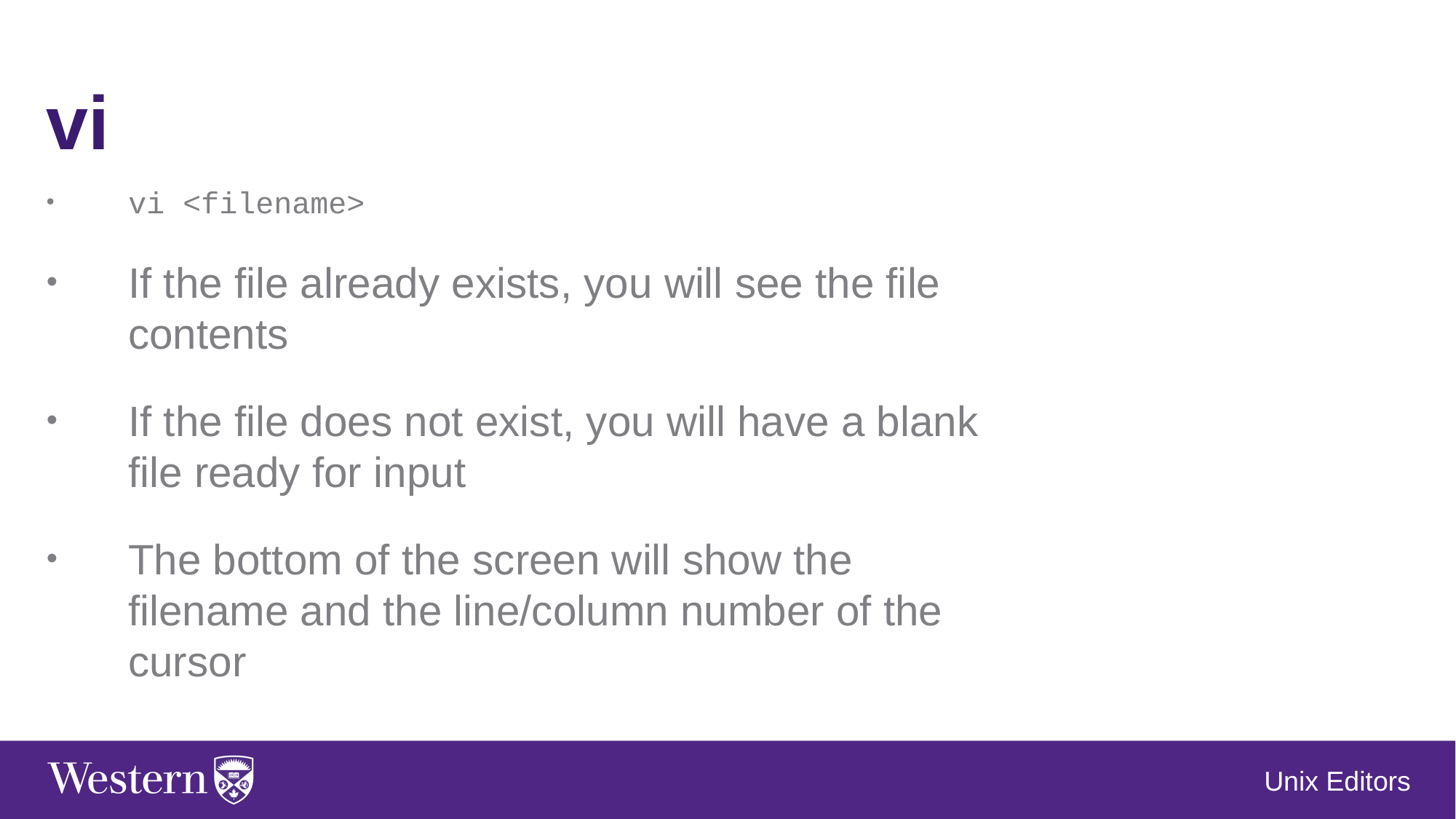

vi
vi <filename>
If the file already exists, you will see the file contents
If the file does not exist, you will have a blank file ready for input
The bottom of the screen will show the filename and the line/column number of the cursor
Unix Editors